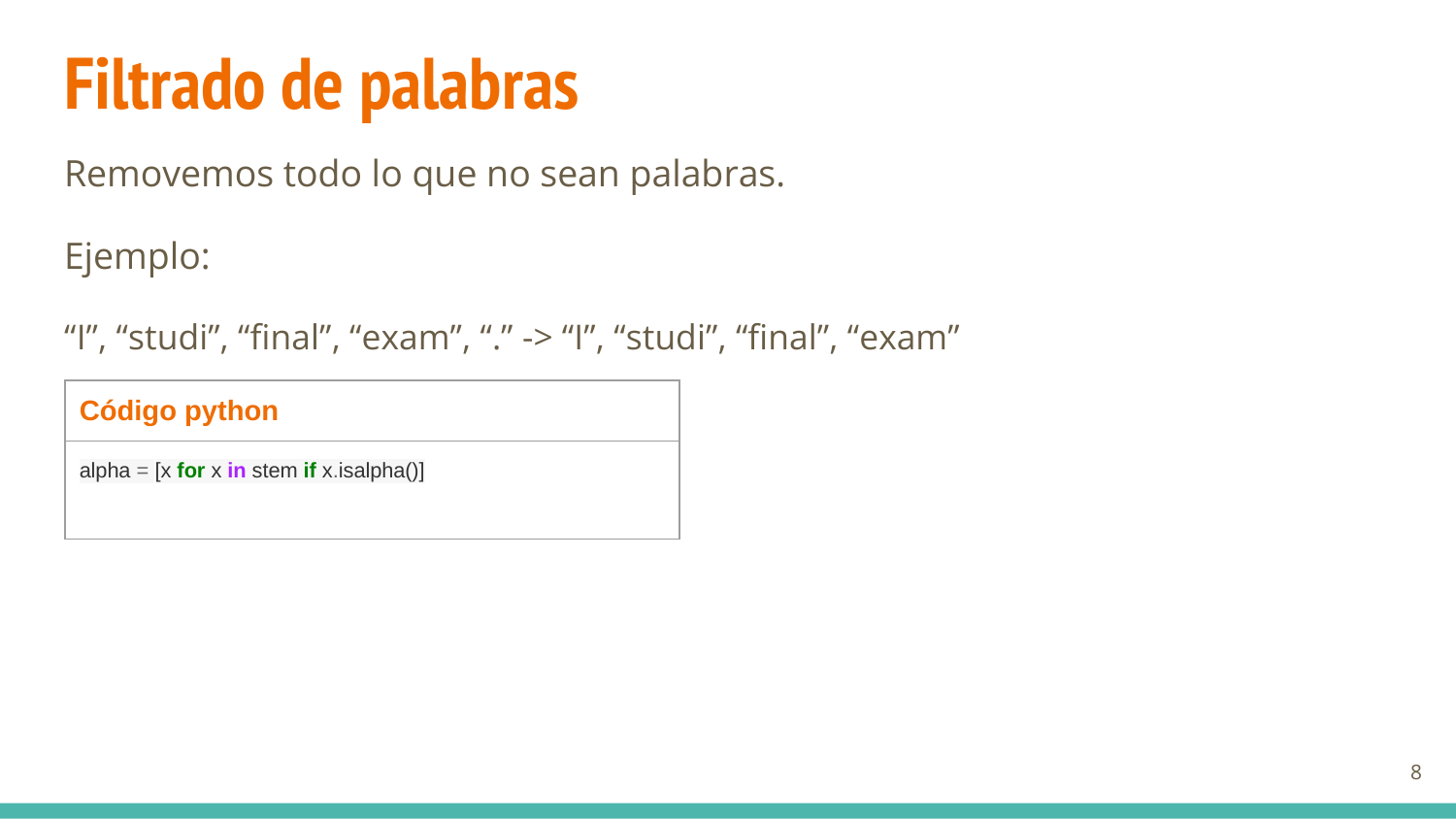

# Filtrado de palabras
Removemos todo lo que no sean palabras.
Ejemplo:
“I”, “studi”, “final”, “exam”, “.” -> “I”, “studi”, “final”, “exam”

| Código python |
| --- |
| alpha = [x for x in stem if x.isalpha()] |
8